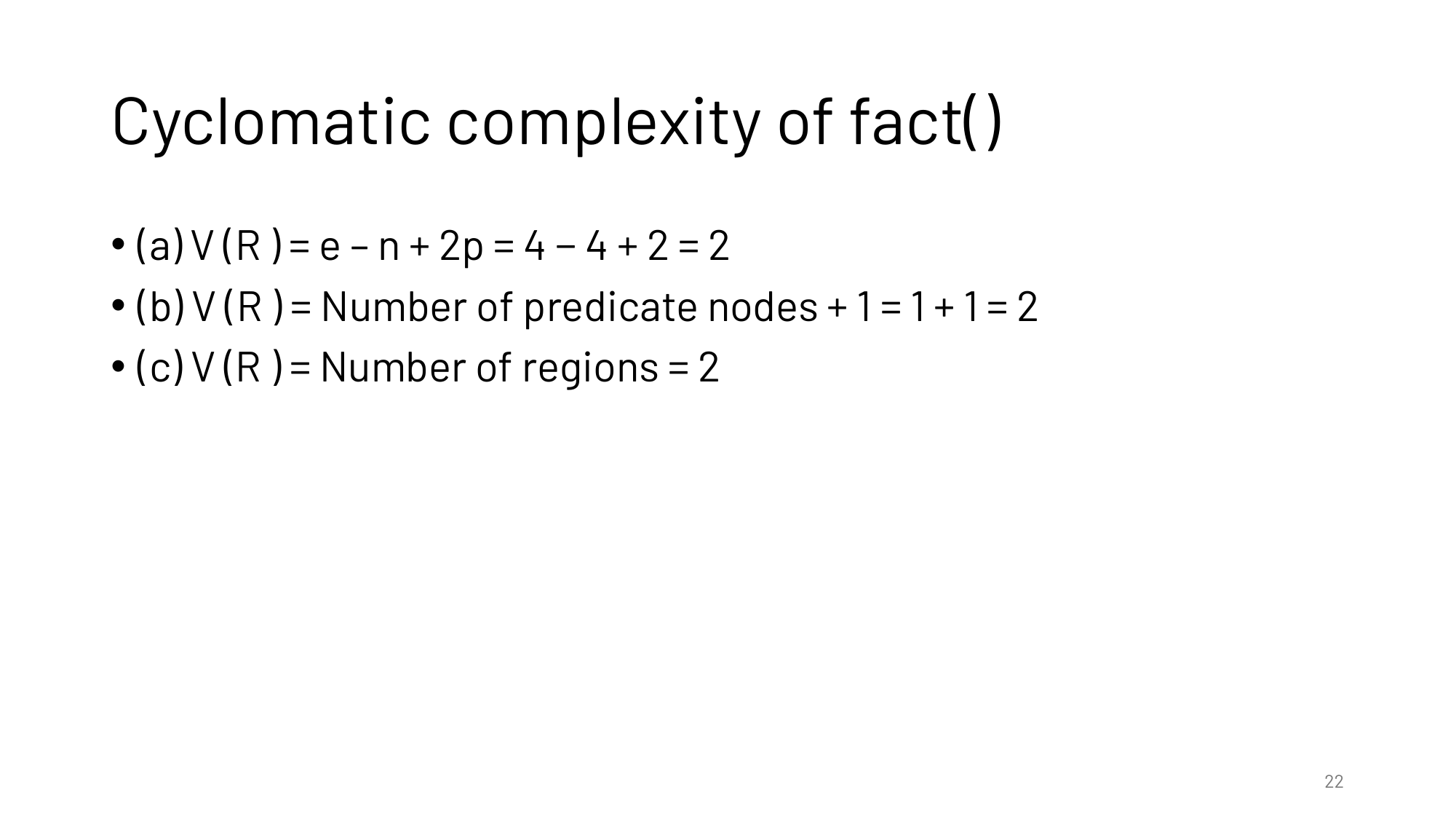

# Cyclomatic complexity of fact()
(a) V (R ) = e – n + 2p = 4 − 4 + 2 = 2
(b) V (R ) = Number of predicate nodes + 1 = 1 + 1 = 2
(c) V (R ) = Number of regions = 2
22